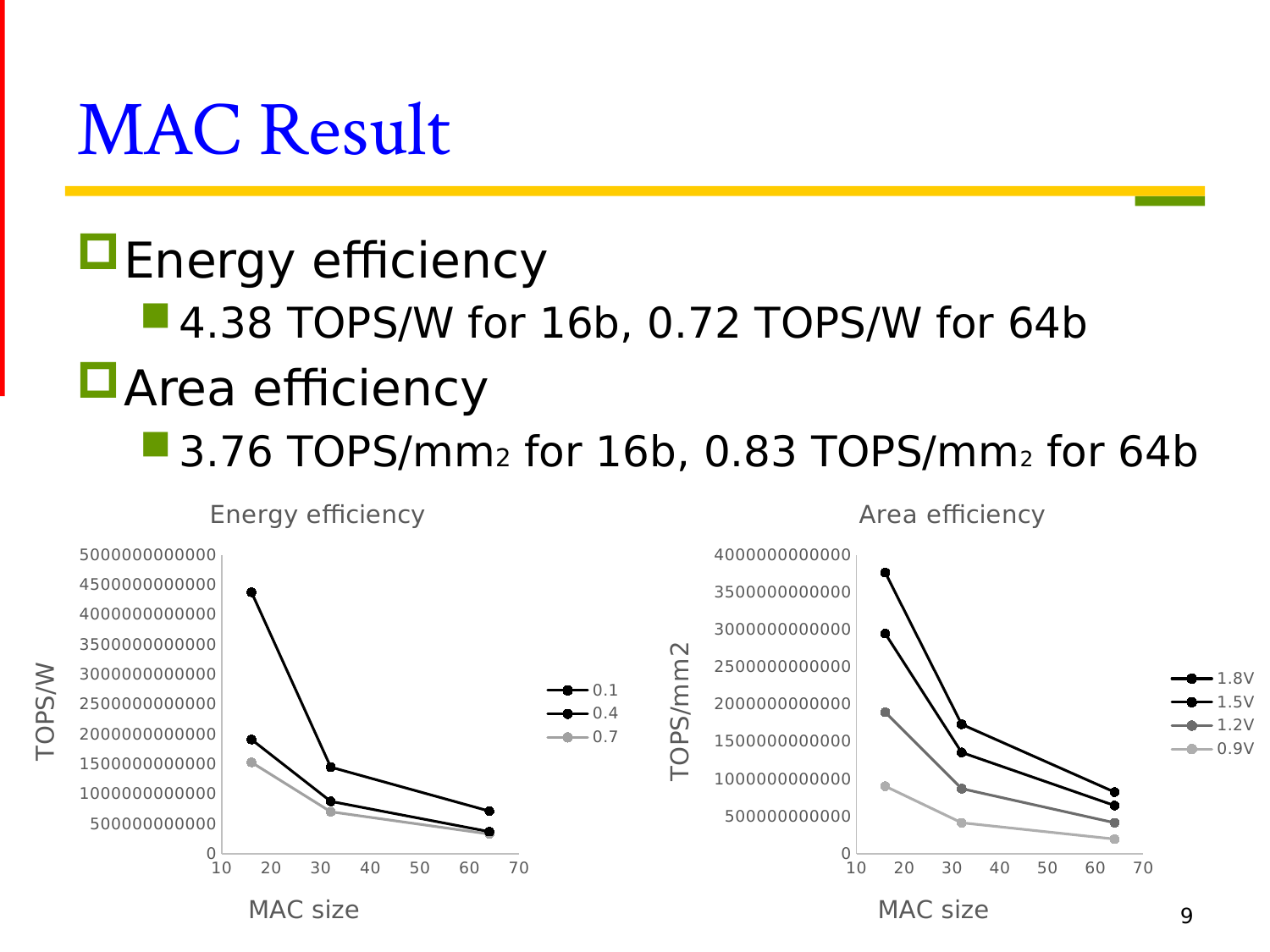

# MAC Result
Energy efficiency
4.38 TOPS/W for 16b, 0.72 TOPS/W for 64b
Area efficiency
3.76 TOPS/mm2 for 16b, 0.83 TOPS/mm2 for 64b

### Chart: Energy efficiency

| Category | 0.1 | 0.4 | 0.7 |
|---|---|---|---|

### Chart: Area efficiency

| Category | 1.8V | 1.5V | 1.2V | 0.9V |
|---|---|---|---|---|
9